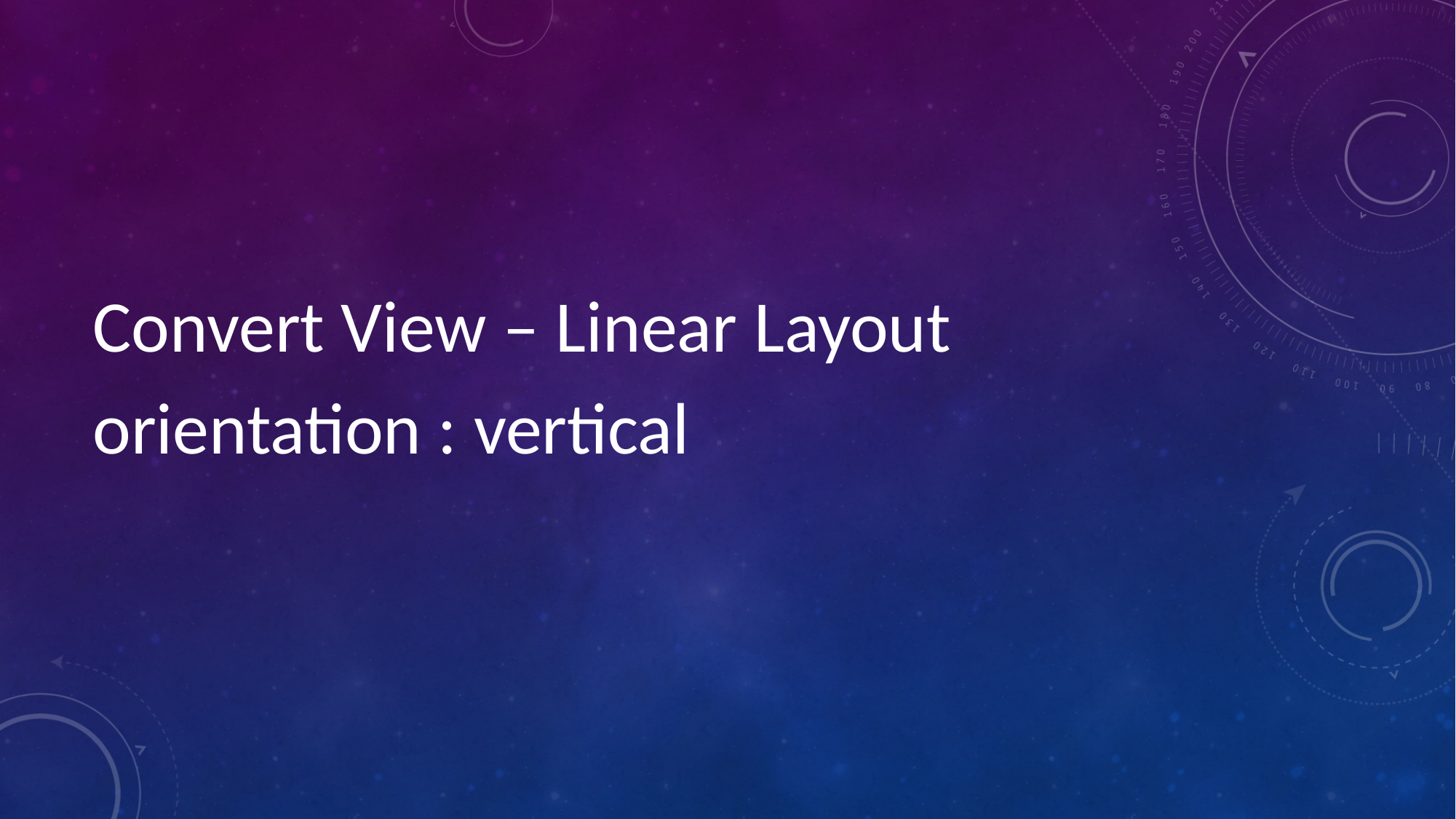

Convert View – Linear Layout
orientation : vertical